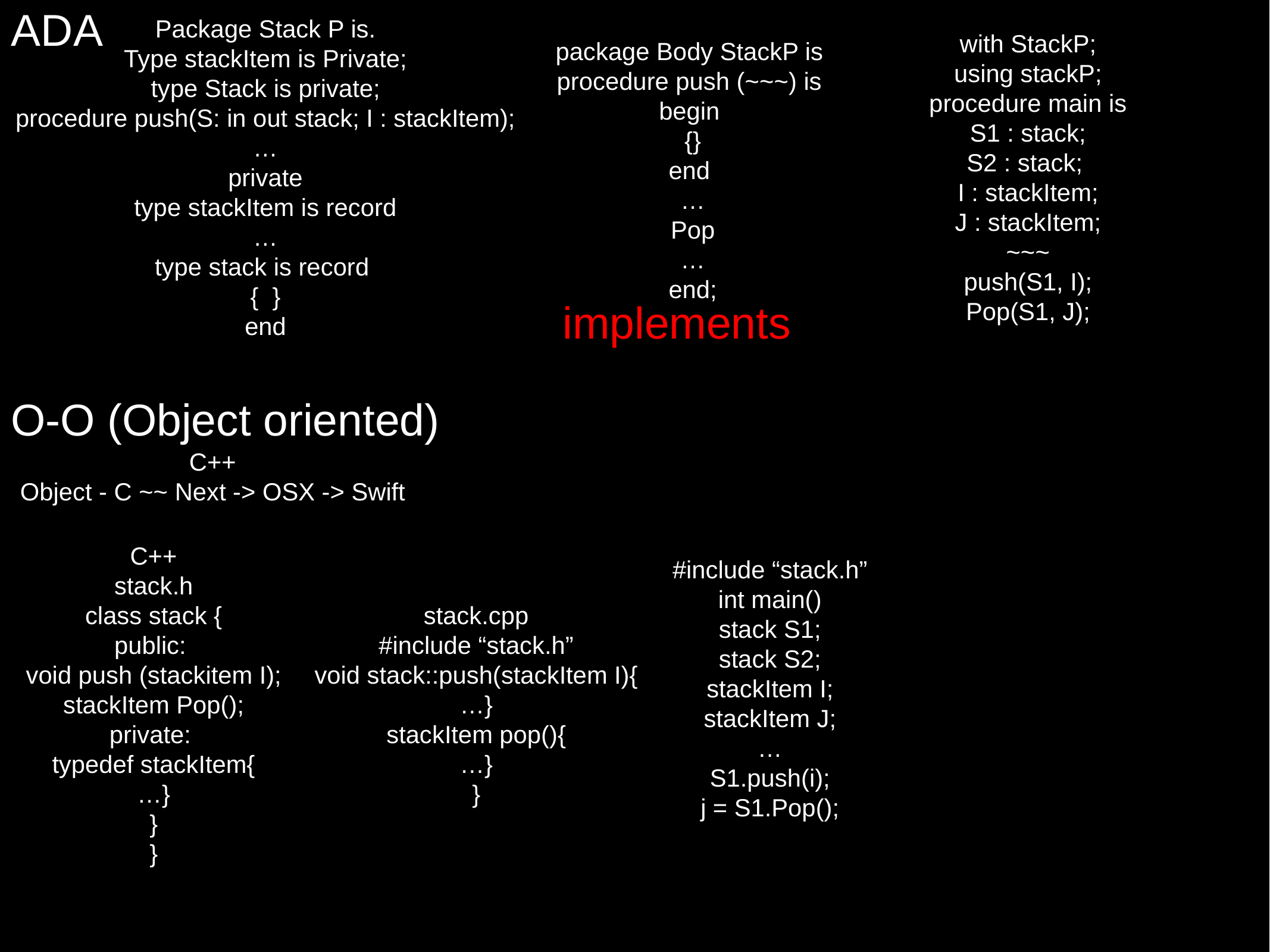

ADA
Package Stack P is.
Type stackItem is Private;
type Stack is private;
procedure push(S: in out stack; I : stackItem);
…
private
type stackItem is record
…
type stack is record
{  }
end
with StackP;
using stackP;
procedure main is
S1 : stack;
S2 : stack;
I : stackItem;
J : stackItem;
~~~
push(S1, I);
Pop(S1, J);
package Body StackP is
procedure push (~~~) is
begin
{}
end
…
Pop
…
end;
implements
O-O (Object oriented)
C++
Object - C ~~ Next -> OSX -> Swift
C++
stack.h
class stack {
public:
void push (stackitem I);
stackItem Pop();
private:
typedef stackItem{
…}
}
}
#include “stack.h”
int main()
stack S1;
stack S2;
stackItem I;
stackItem J;
…
S1.push(i);
j = S1.Pop();
stack.cpp
#include “stack.h”
void stack::push(stackItem I){
…}
stackItem pop(){
…}
}